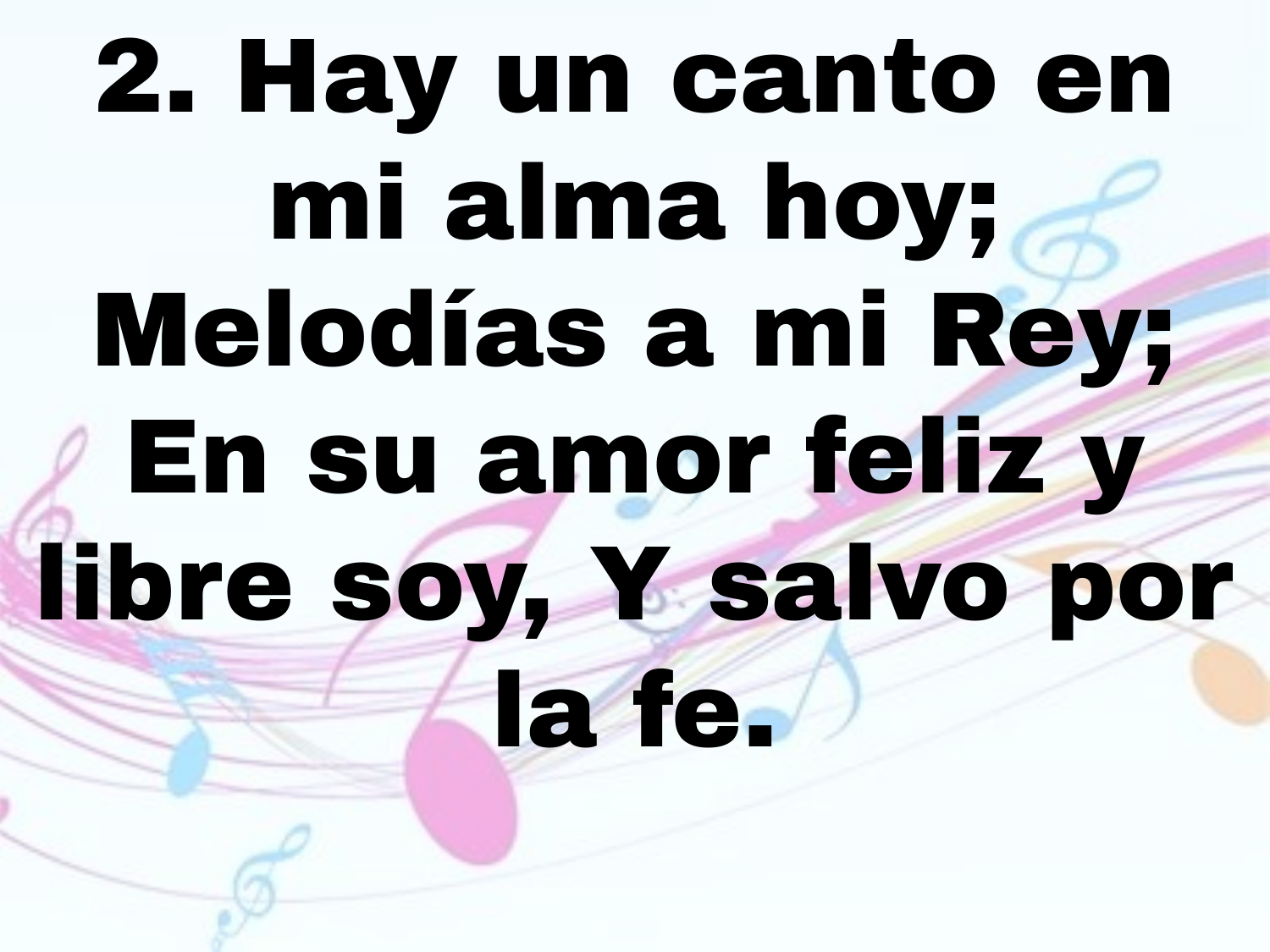

2. Hay un canto en mi alma hoy; Melodías a mi Rey; En su amor feliz y libre soy, Y salvo por la fe.